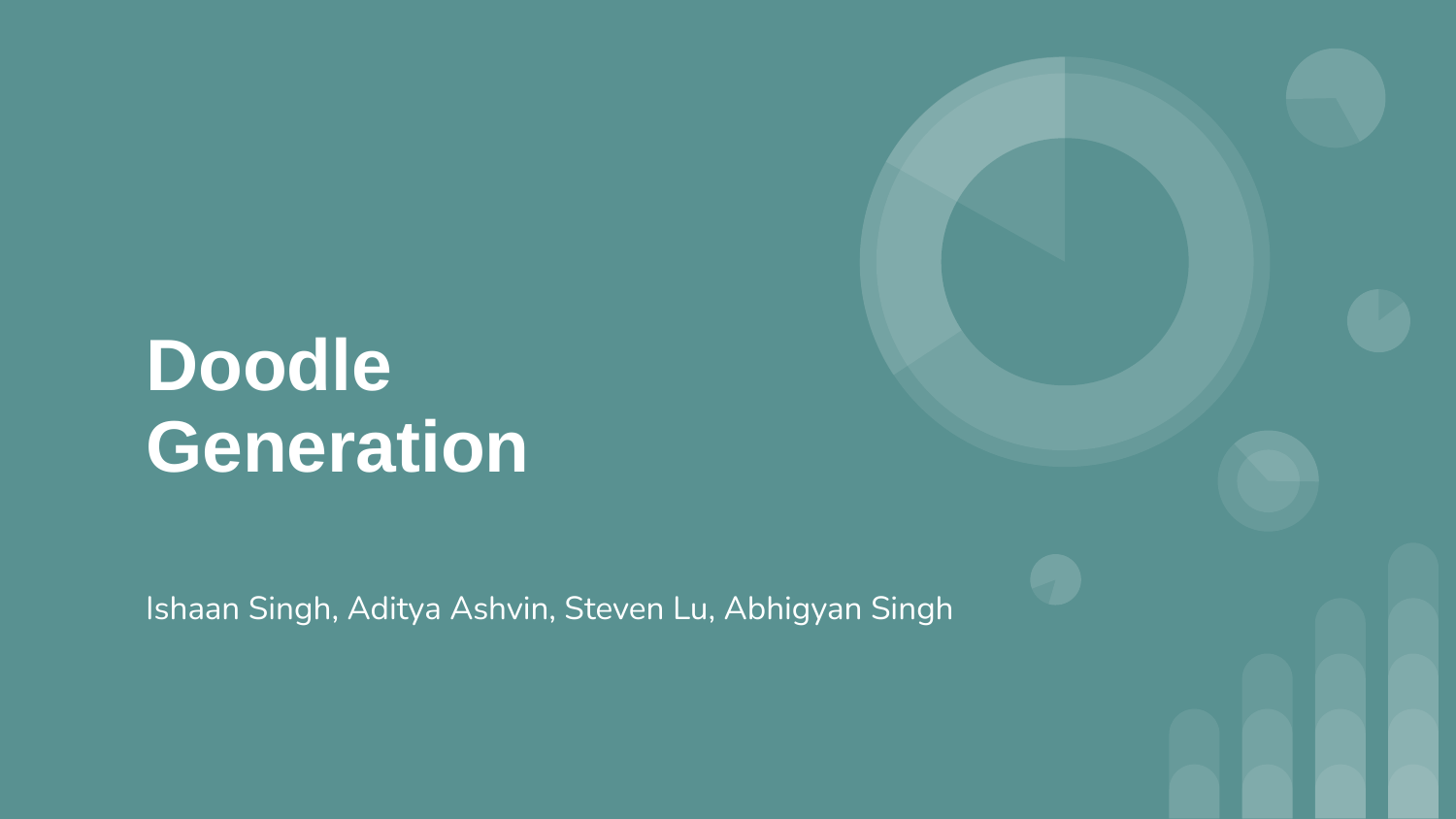

# Doodle
Generation
Ishaan Singh, Aditya Ashvin, Steven Lu, Abhigyan Singh